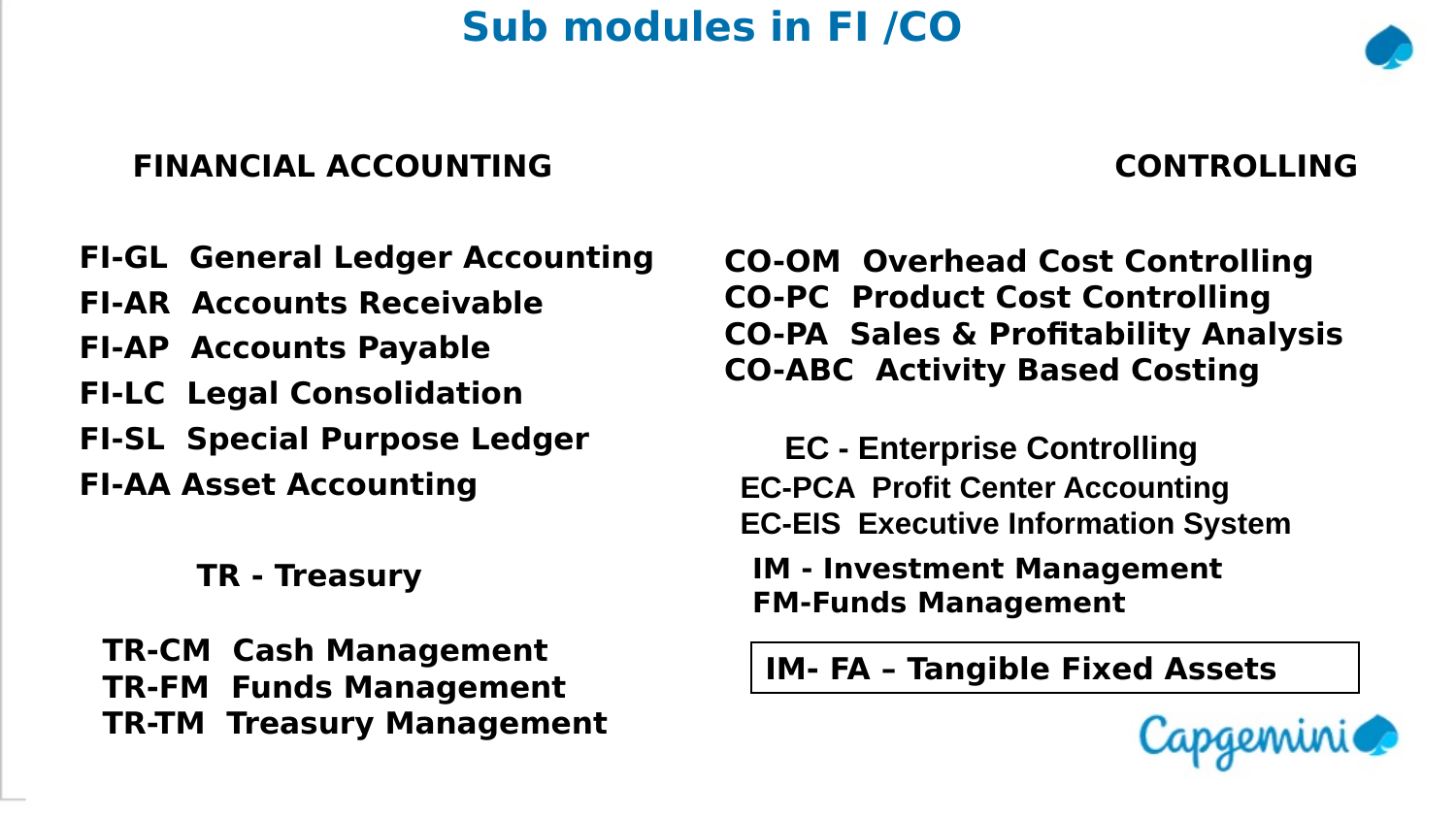

# Sub modules in FI /CO

      FINANCIAL ACCOUNTING				CONTROLLING

 FI-GL  General Ledger Accounting
 FI-AR  Accounts Receivable
 FI-AP  Accounts Payable
 FI-LC  Legal Consolidation
 FI-SL  Special Purpose Ledger
 FI-AA Asset Accounting

            TR - Treasury

  CO-OM  Overhead Cost Controlling
  CO-PC  Product Cost Controlling
  CO-PA  Sales & Profitability Analysis
  CO-ABC  Activity Based Costing
    EC - Enterprise Controlling
  EC-PCA  Profit Center Accounting
  EC-EIS  Executive Information System
IM - Investment Management
FM-Funds Management
   TR-CM  Cash Management
   TR-FM  Funds Management
   TR-TM  Treasury Management
IM- FA – Tangible Fixed Assets